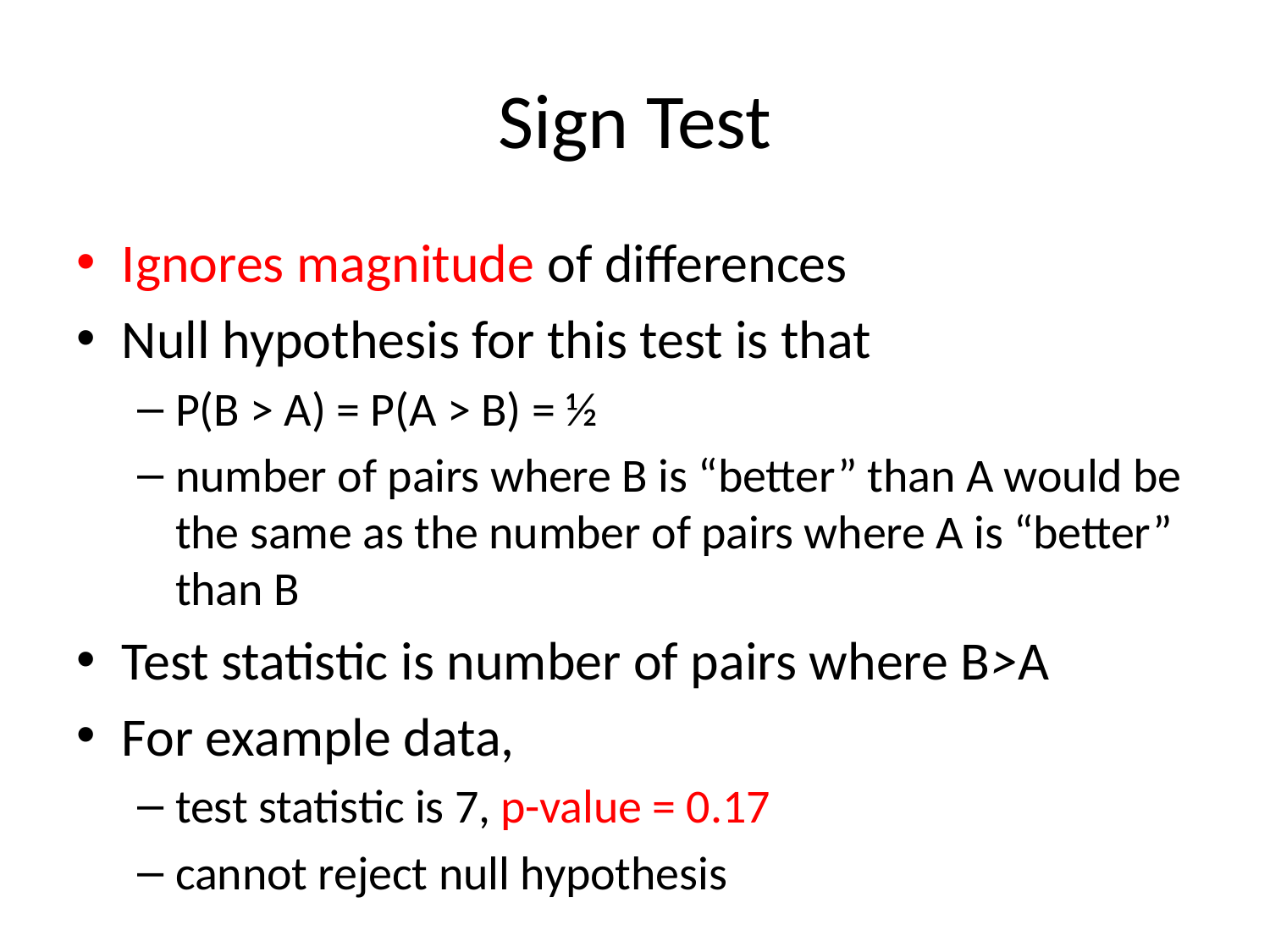

# Sign Test
Ignores magnitude of differences
Null hypothesis for this test is that
P(B > A) = P(A > B) = ½
number of pairs where B is “better” than A would be the same as the number of pairs where A is “better” than B
Test statistic is number of pairs where B>A
For example data,
test statistic is 7, p-value = 0.17
cannot reject null hypothesis